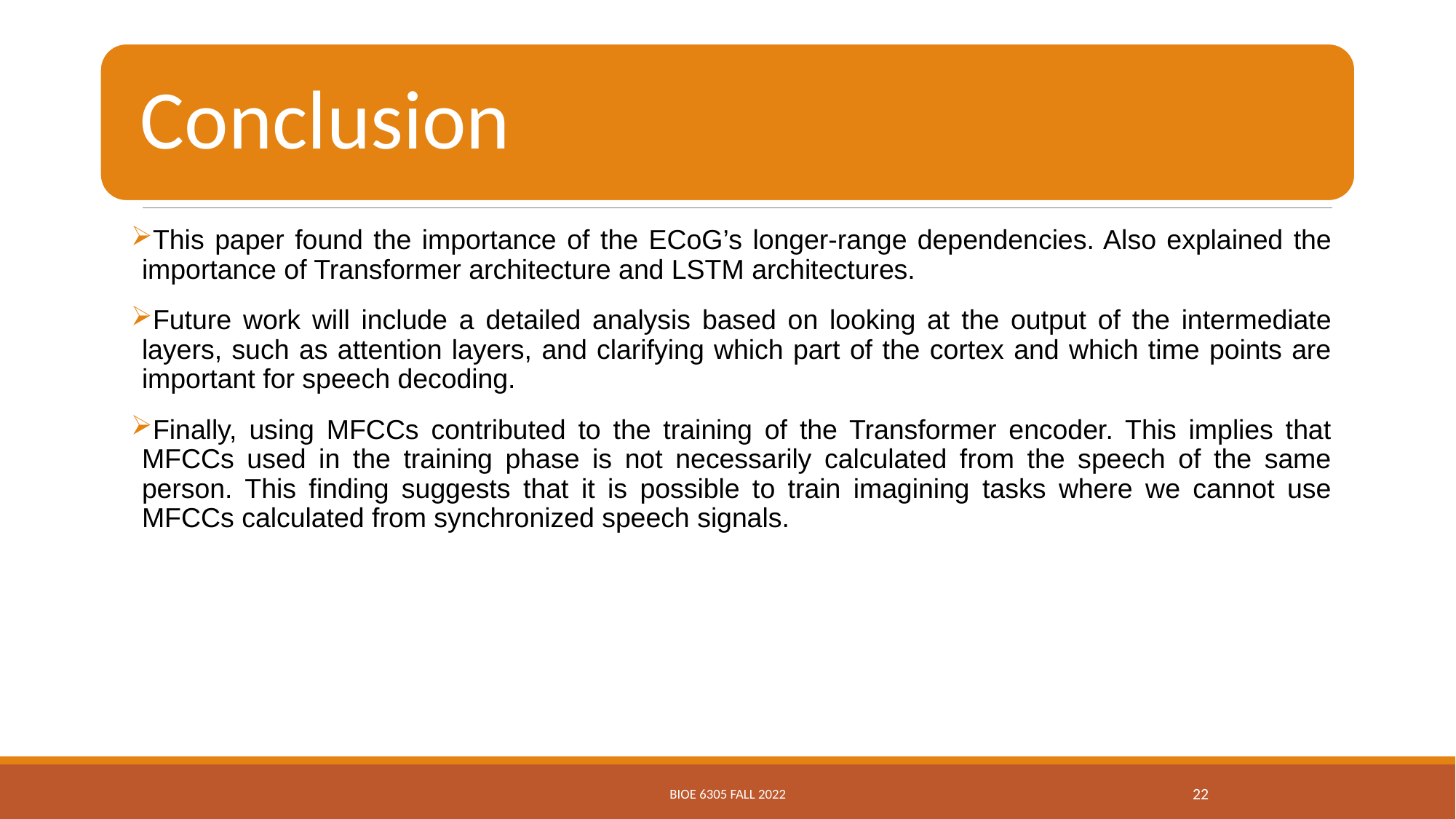

Conclusion
This paper found the importance of the ECoG’s longer-range dependencies. Also explained the importance of Transformer architecture and LSTM architectures.
Future work will include a detailed analysis based on looking at the output of the intermediate layers, such as attention layers, and clarifying which part of the cortex and which time points are important for speech decoding.
Finally, using MFCCs contributed to the training of the Transformer encoder. This implies that MFCCs used in the training phase is not necessarily calculated from the speech of the same person. This finding suggests that it is possible to train imagining tasks where we cannot use MFCCs calculated from synchronized speech signals.

BIOE 6305 FALL 2022
22